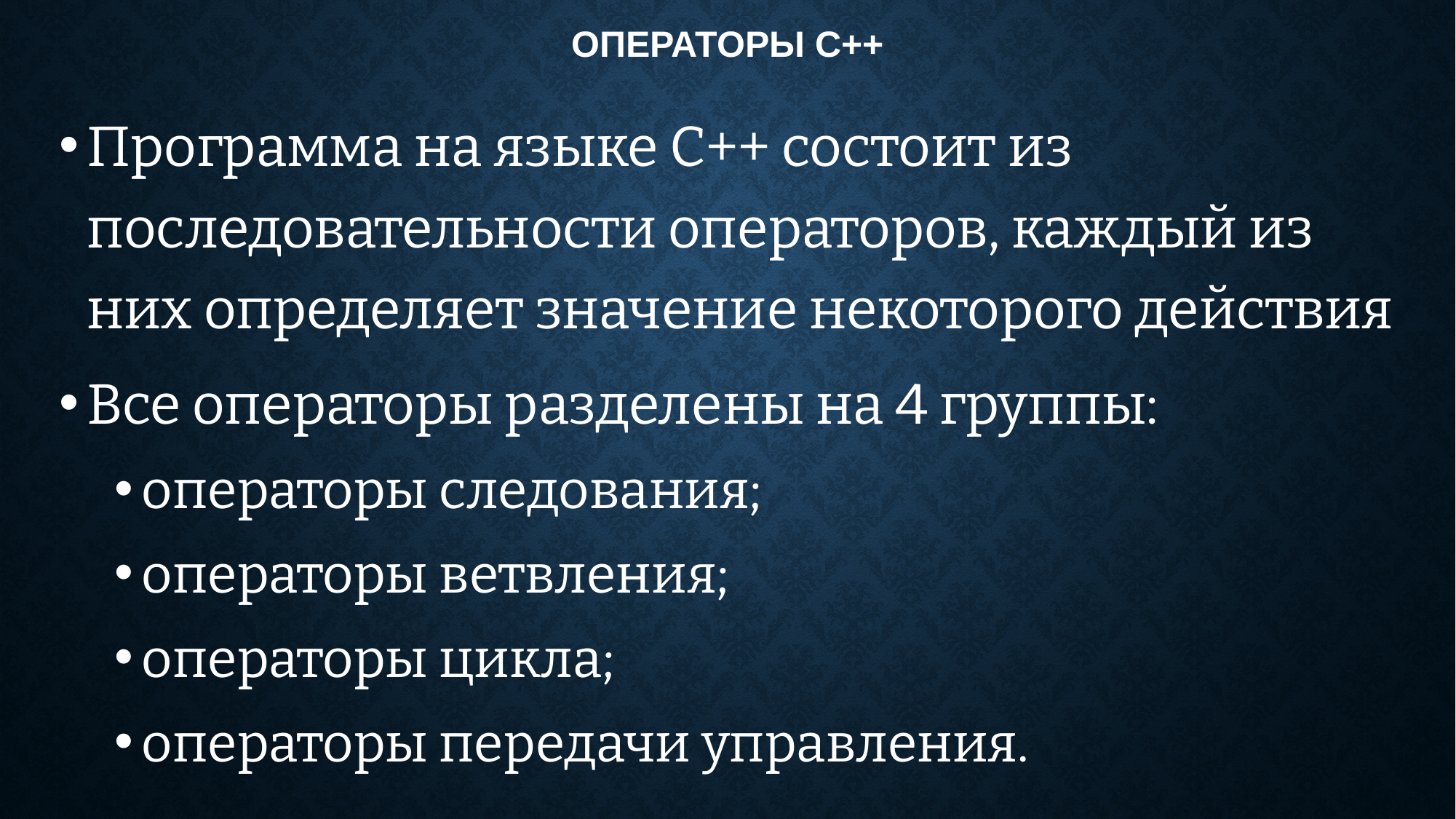

# Операторы С++
Программа на языке С++ состоит из последовательности операторов, каждый из них определяет значение некоторого действия
Все операторы разделены на 4 группы:
операторы следования;
операторы ветвления;
операторы цикла;
операторы передачи управления.